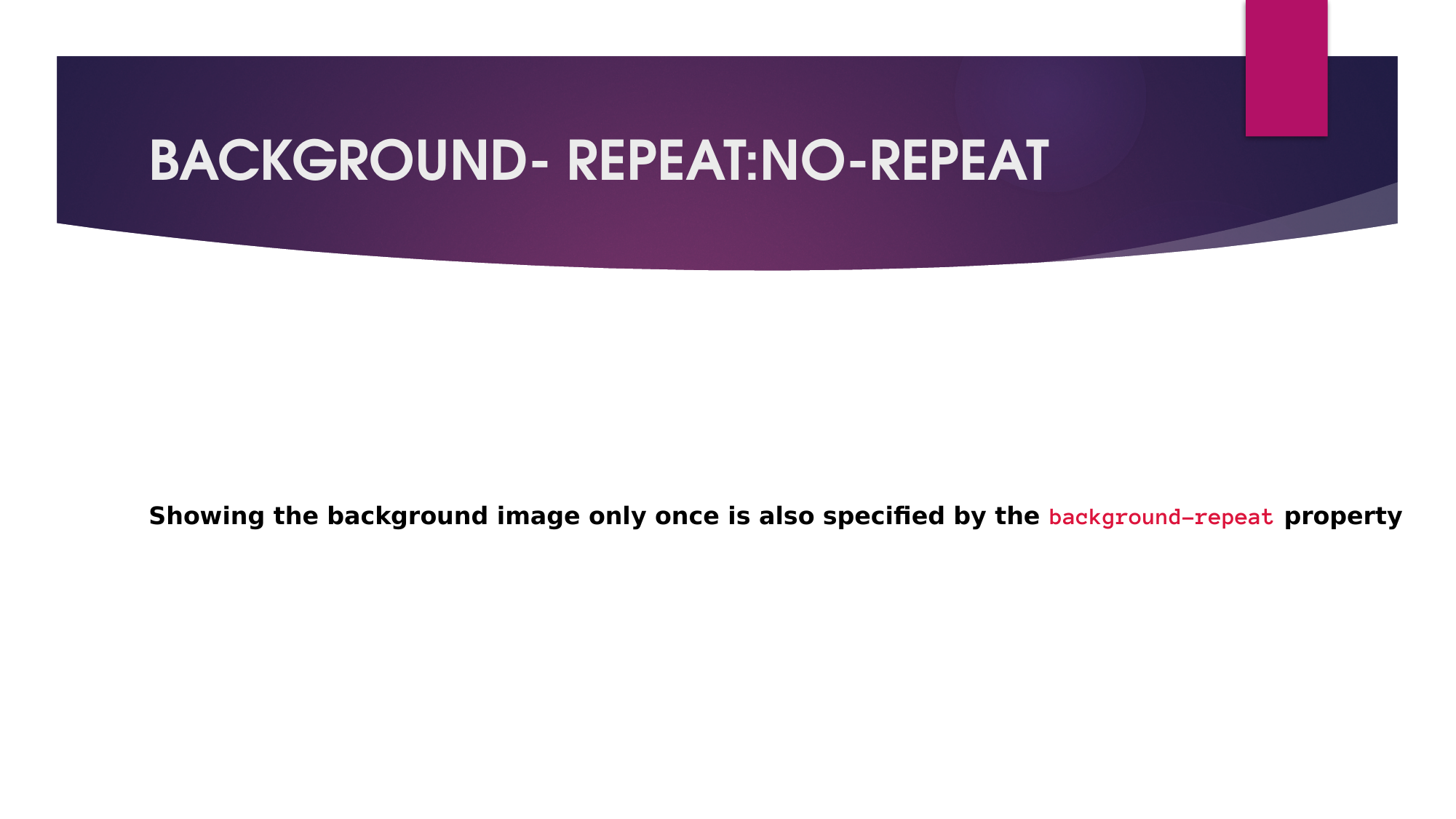

# BACKGROUND- REPEAT:NO-REPEAT
Showing the background image only once is also specified by the background-repeat property